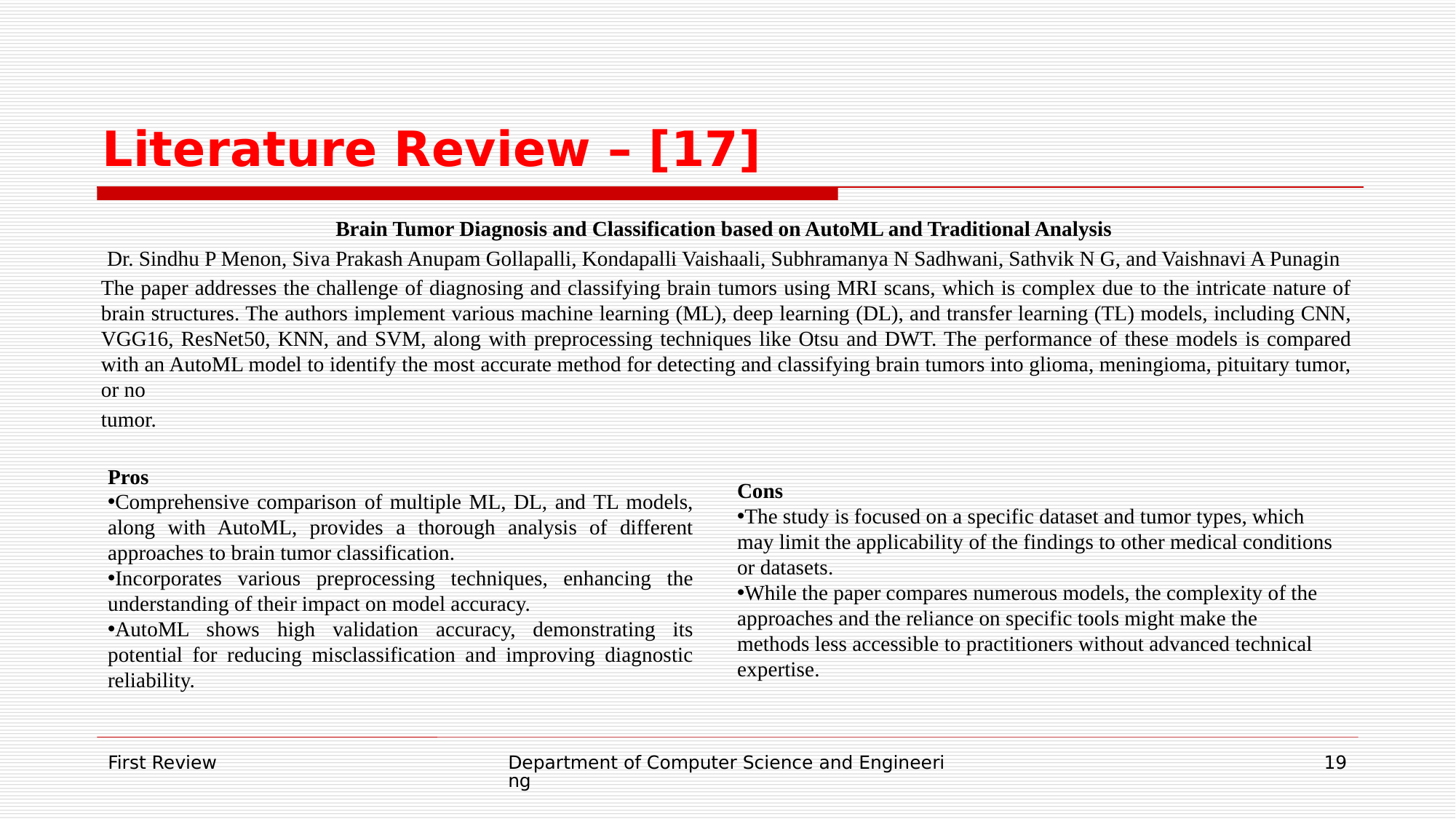

# Literature Review – [17]
Brain Tumor Diagnosis and Classification based on AutoML and Traditional Analysis
Dr. Sindhu P Menon, Siva Prakash Anupam Gollapalli, Kondapalli Vaishaali, Subhramanya N Sadhwani, Sathvik N G, and Vaishnavi A Punagin
The paper addresses the challenge of diagnosing and classifying brain tumors using MRI scans, which is complex due to the intricate nature of brain structures. The authors implement various machine learning (ML), deep learning (DL), and transfer learning (TL) models, including CNN, VGG16, ResNet50, KNN, and SVM, along with preprocessing techniques like Otsu and DWT. The performance of these models is compared with an AutoML model to identify the most accurate method for detecting and classifying brain tumors into glioma, meningioma, pituitary tumor, or no
tumor.

Pros
Comprehensive comparison of multiple ML, DL, and TL models, along with AutoML, provides a thorough analysis of different approaches to brain tumor classification.
Incorporates various preprocessing techniques, enhancing the understanding of their impact on model accuracy.
AutoML shows high validation accuracy, demonstrating its potential for reducing misclassification and improving diagnostic reliability.
Cons
The study is focused on a specific dataset and tumor types, which may limit the applicability of the findings to other medical conditions or datasets.
While the paper compares numerous models, the complexity of the approaches and the reliance on specific tools might make the methods less accessible to practitioners without advanced technical expertise.
First Review
Department of Computer Science and Engineering
19